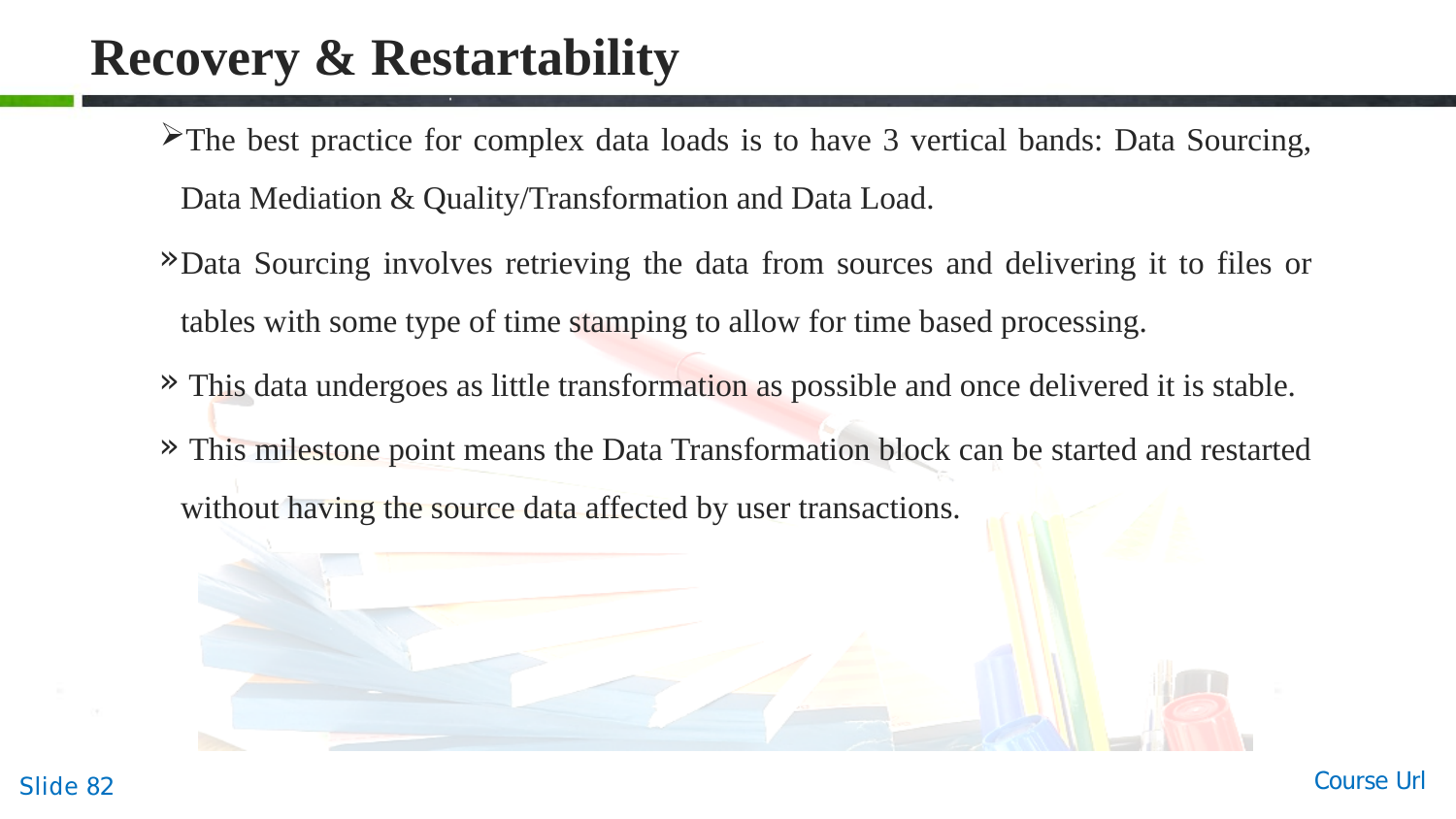

# Recovery & Restartability

The best practice for complex data loads is to have 3 vertical bands: Data Sourcing, Data Mediation & Quality/Transformation and Data Load.
Data Sourcing involves retrieving the data from sources and delivering it to files or tables with some type of time stamping to allow for time based processing.
 This data undergoes as little transformation as possible and once delivered it is stable.
 This milestone point means the Data Transformation block can be started and restarted without having the source data affected by user transactions.